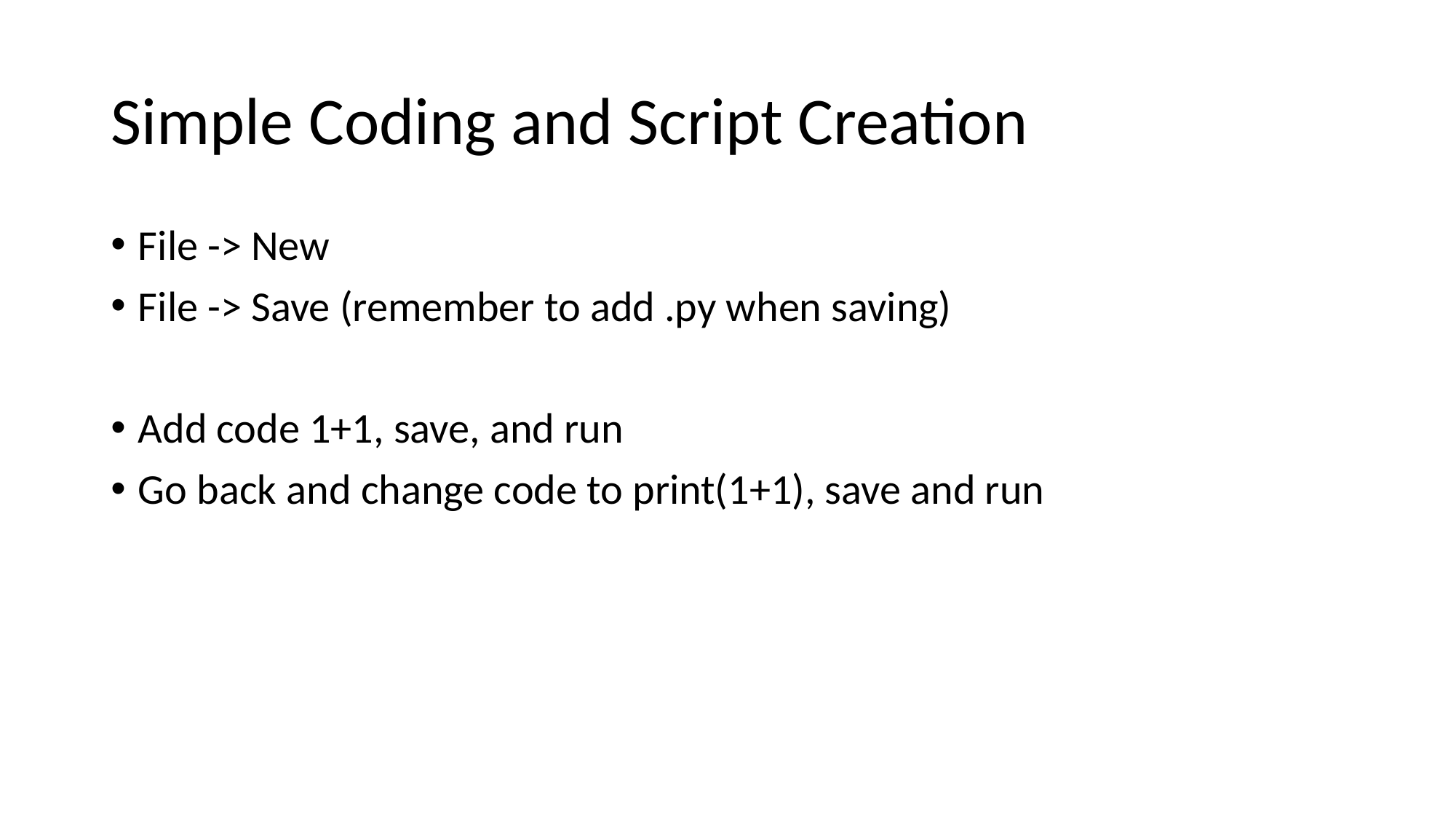

# Simple Coding and Script Creation
File -> New
File -> Save (remember to add .py when saving)

Add code 1+1, save, and run
Go back and change code to print(1+1), save and run